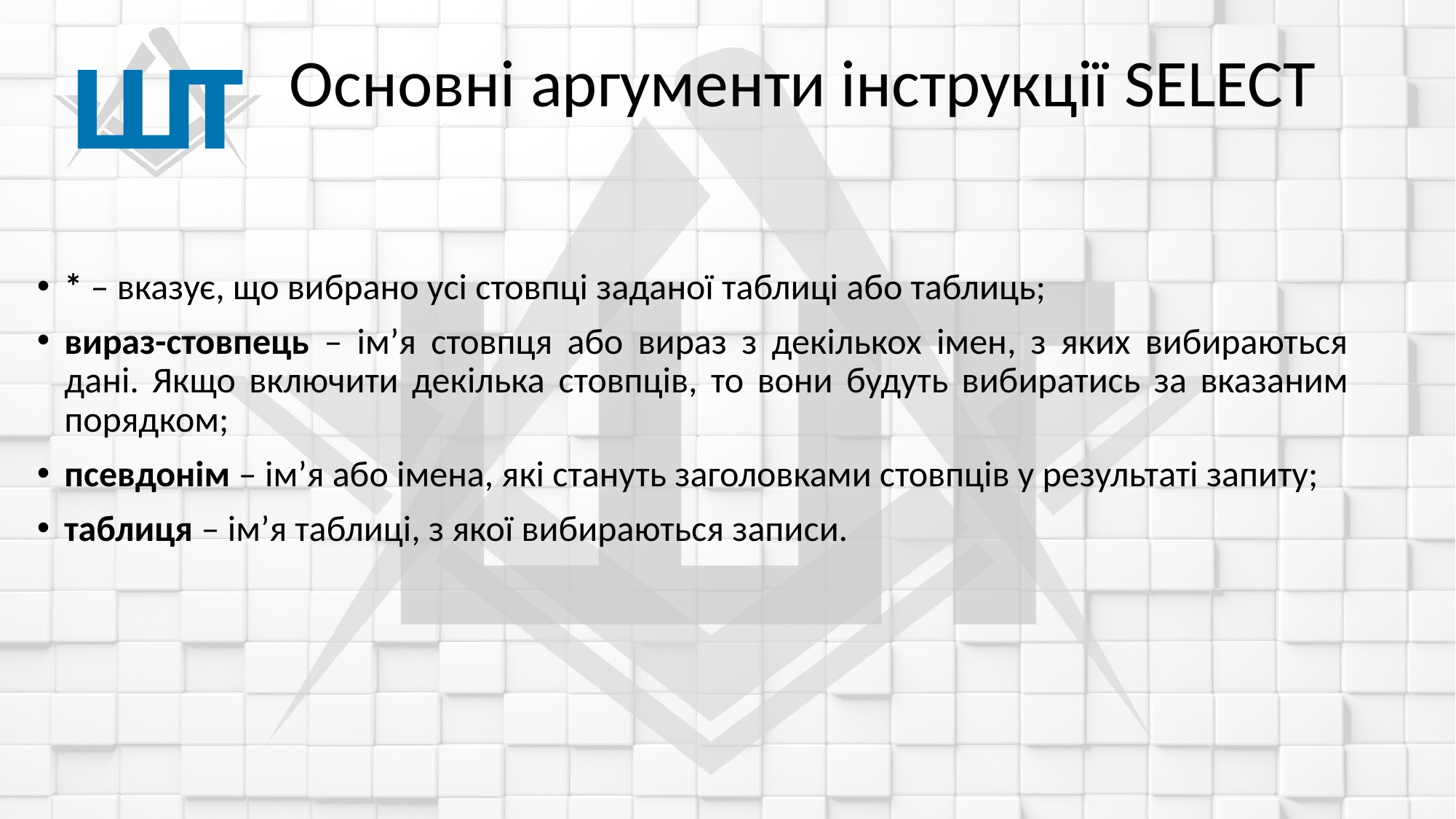

# Основні аргументи інструкції SELECT
* – вказує, що вибрано усі стовпці заданої таблиці або таблиць;
вираз-стовпець – ім’я стовпця або вираз з декількох імен, з яких вибираються дані. Якщо включити декілька стовпців, то вони будуть вибиратись за вказаним порядком;
псевдонім – ім’я або імена, які стануть заголовками стовпців у результаті запиту;
таблиця – ім’я таблиці, з якої вибираються записи.